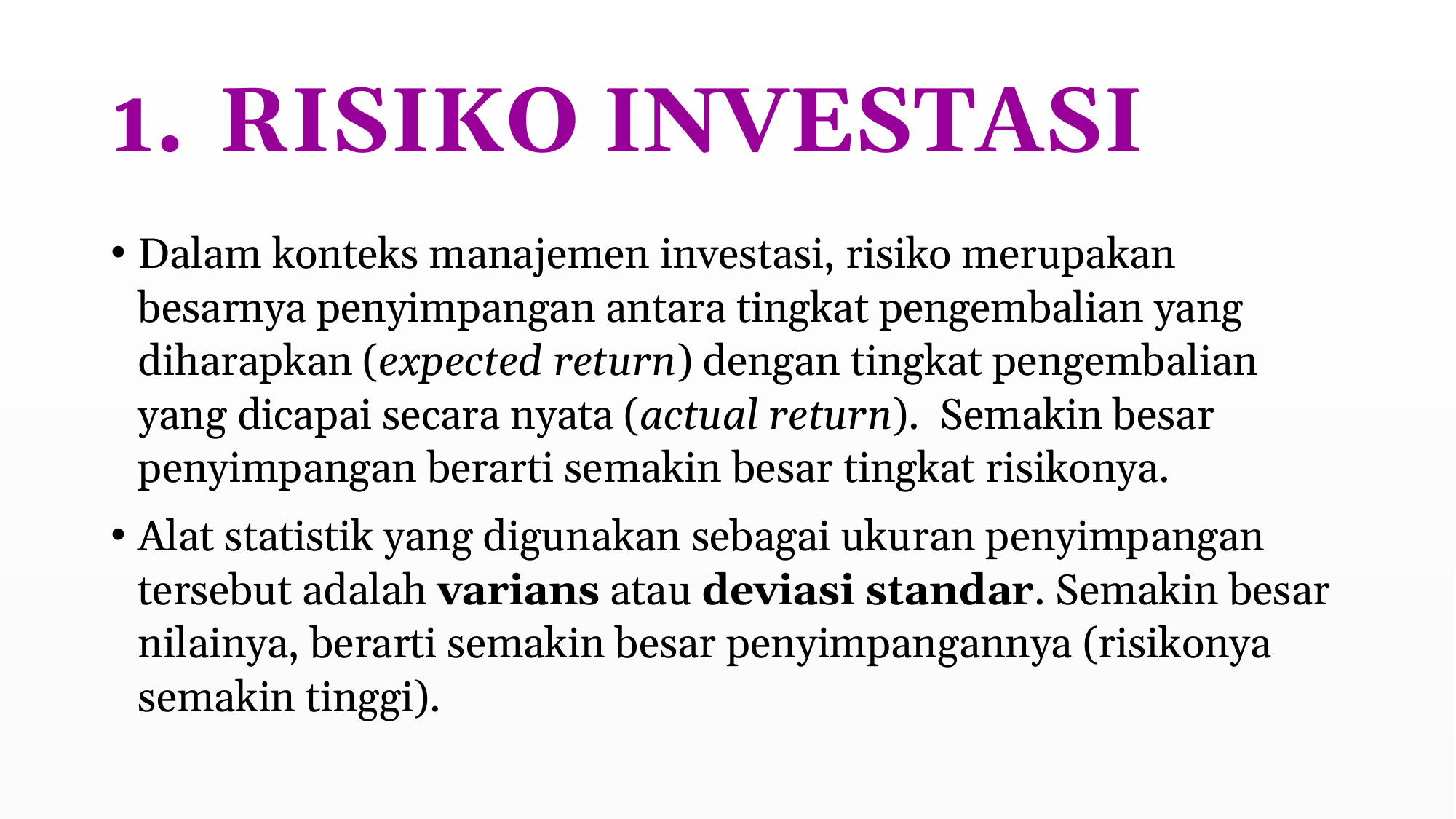

# RISIKO INVESTASI
Dalam konteks manajemen investasi, risiko merupakan besarnya penyimpangan antara tingkat pengembalian yang diharapkan (expected return) dengan tingkat pengembalian yang dicapai secara nyata (actual return).  Semakin besar penyimpangan berarti semakin besar tingkat risikonya.
Alat statistik yang digunakan sebagai ukuran penyimpangan tersebut adalah varians atau deviasi standar. Semakin besar nilainya, berarti semakin besar penyimpangannya (risikonya semakin tinggi).